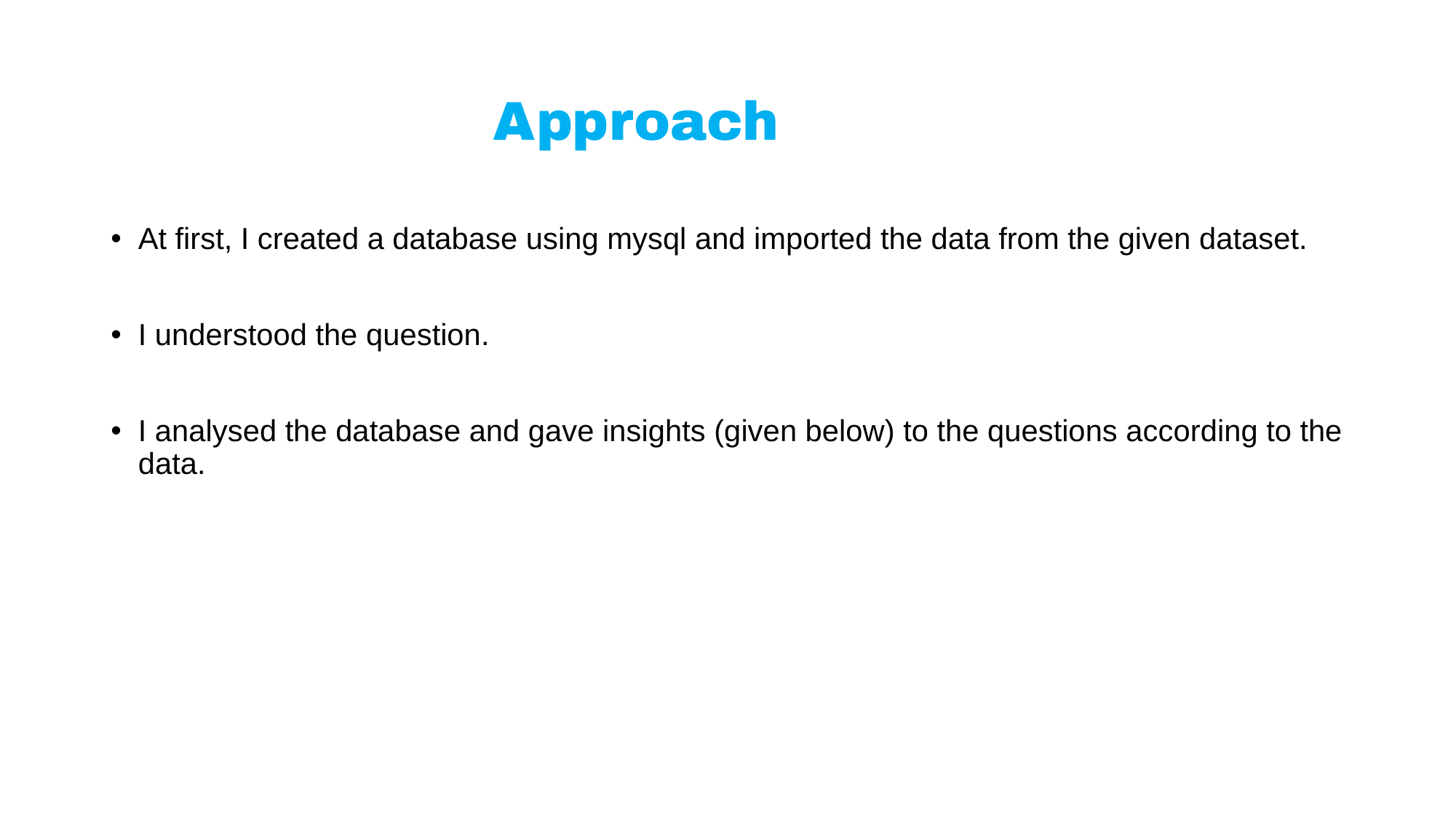

# Approach
At first, I created a database using mysql and imported the data from the given dataset.

I understood the question.

I analysed the database and gave insights (given below) to the questions according to the data.